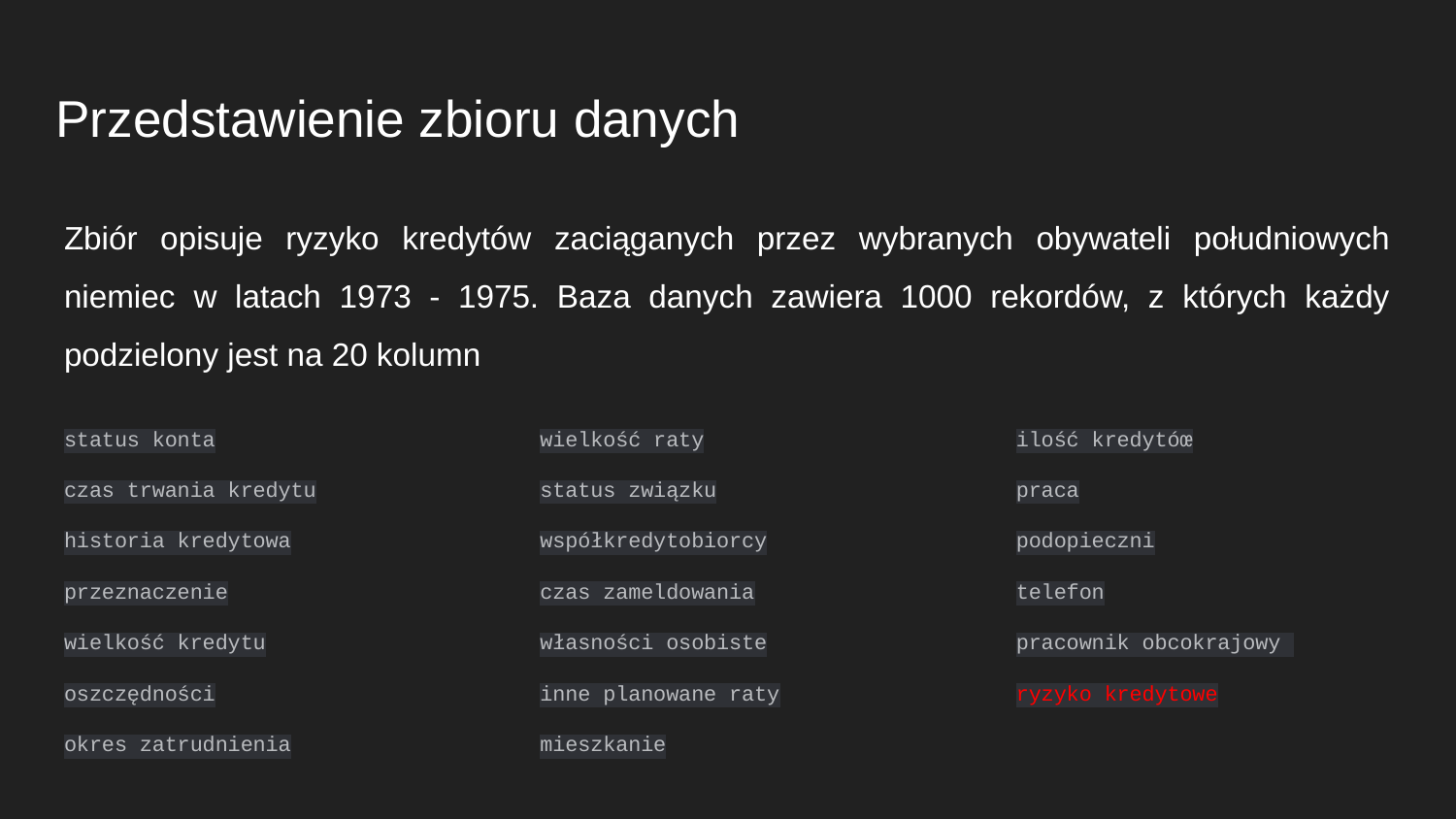

# Przedstawienie zbioru danych
Zbiór opisuje ryzyko kredytów zaciąganych przez wybranych obywateli południowych niemiec w latach 1973 - 1975. Baza danych zawiera 1000 rekordów, z których każdy podzielony jest na 20 kolumn
status konta

czas trwania kredytu

historia kredytowa

przeznaczenie

wielkość kredytu

oszczędności

okres zatrudnienia
wielkość raty

status związku

współkredytobiorcy

czas zameldowania

własności osobiste

inne planowane raty

mieszkanie
ilość kredytóœ

praca

podopieczni

telefon

pracownik obcokrajowy

ryzyko kredytowe